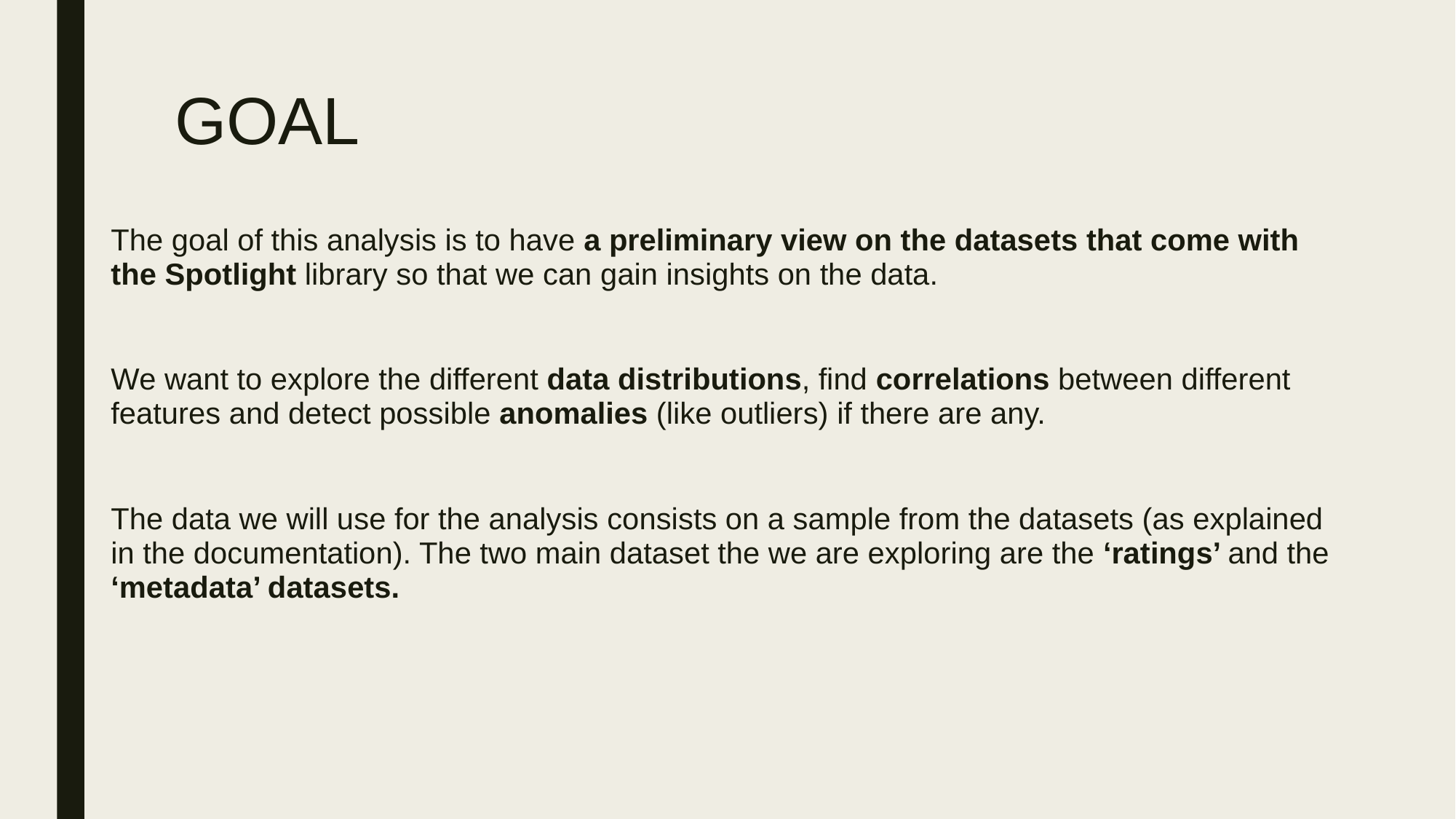

# GOAL
The goal of this analysis is to have a preliminary view on the datasets that come with the Spotlight library so that we can gain insights on the data.

We want to explore the different data distributions, find correlations between different features and detect possible anomalies (like outliers) if there are any.

The data we will use for the analysis consists on a sample from the datasets (as explained in the documentation). The two main dataset the we are exploring are the ‘ratings’ and the ‘metadata’ datasets.